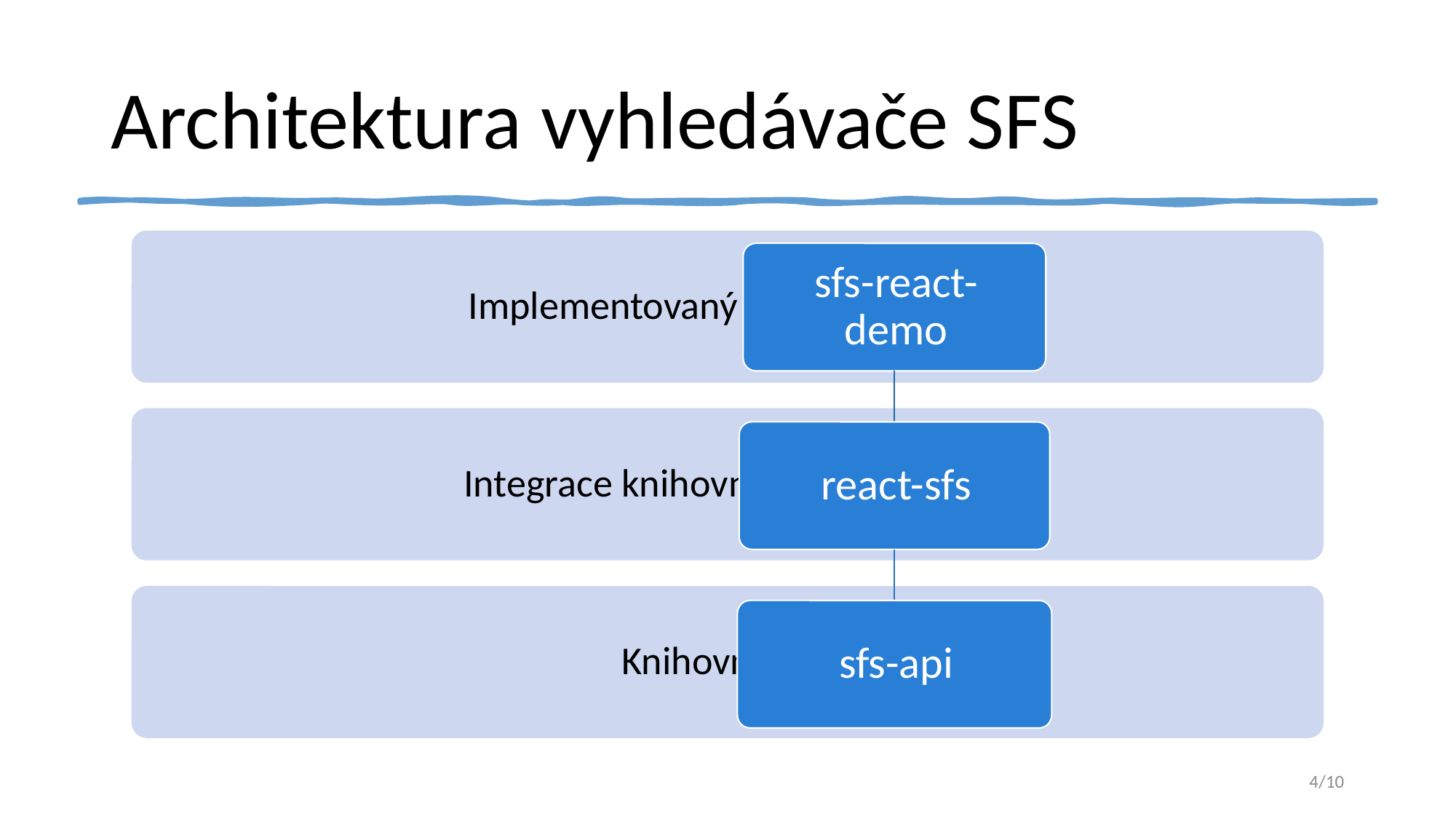

# Architektura vyhledávače SFS

Knihovna SFS
Integrace knihovny SFS pro React
Implementovaný vyhledávač SFS
sfs-react-demo
react-sfs
sfs-api
4/10